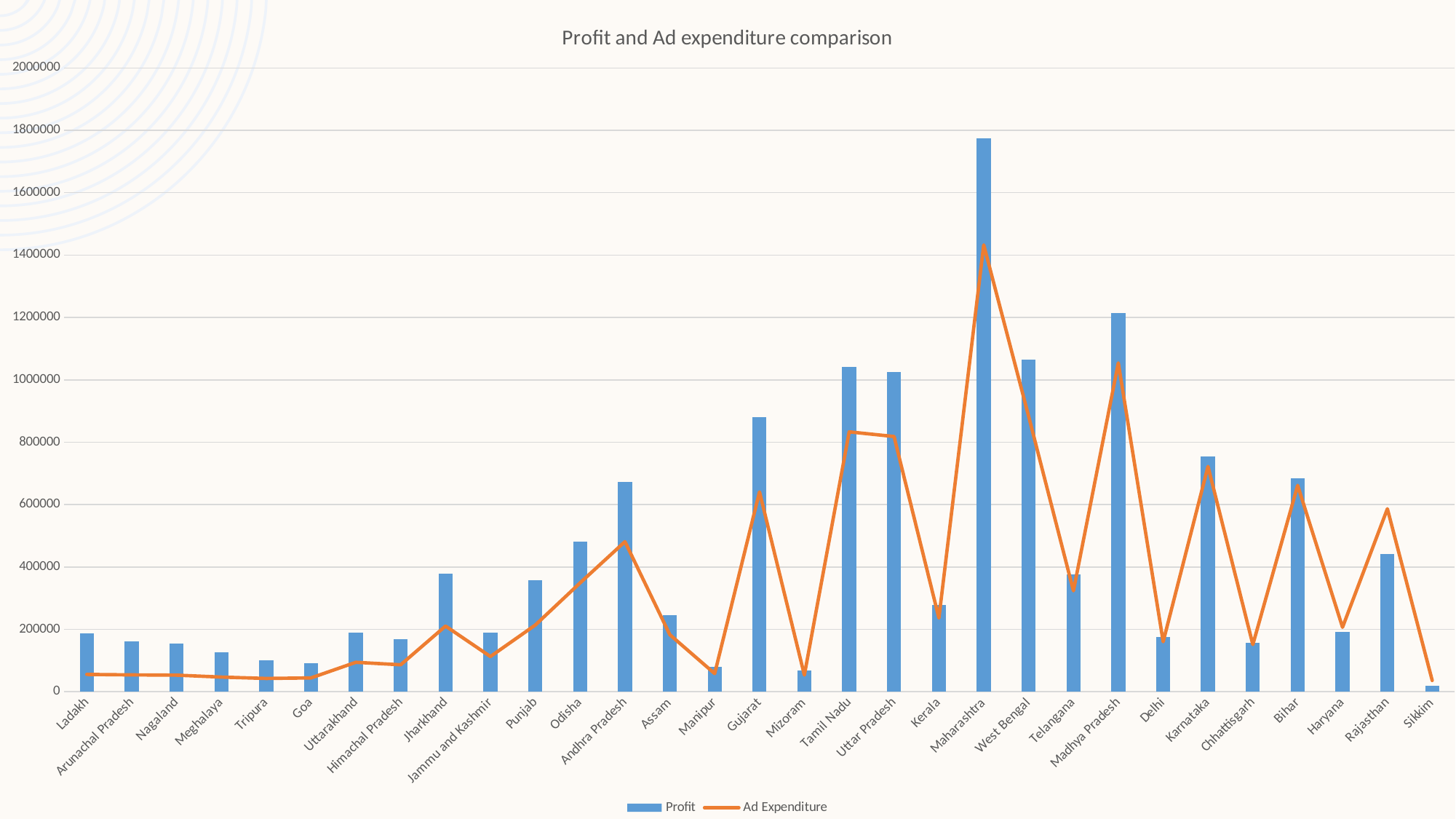

### Chart: Profit and Ad expenditure comparison

| Category | Profit | Ad Expenditure |
|---|---|---|
| Ladakh | 188163.0 | 55559.0 |
| Arunachal Pradesh | 161925.0 | 54078.0 |
| Nagaland | 153644.0 | 53223.0 |
| Meghalaya | 126860.0 | 47099.0 |
| Tripura | 100389.0 | 42638.0 |
| Goa | 91636.0 | 44404.0 |
| Uttarakhand | 189304.0 | 94494.0 |
| Himachal Pradesh | 167495.0 | 86420.0 |
| Jharkhand | 379700.0 | 210668.0 |
| Jammu and Kashmir | 190260.0 | 112950.0 |
| Punjab | 357337.0 | 213878.0 |
| Odisha | 481158.0 | 349186.0 |
| Andhra Pradesh | 671544.0 | 481154.0 |
| Assam | 246333.0 | 182996.0 |
| Manipur | 80223.0 | 58250.0 |
| Gujarat | 879460.0 | 640750.0 |
| Mizoram | 67059.0 | 53538.0 |
| Tamil Nadu | 1040429.0 | 833145.0 |
| Uttar Pradesh | 1024758.0 | 818355.0 |
| Kerala | 278443.0 | 236331.0 |
| Maharashtra | 1774732.0 | 1432680.0 |
| West Bengal | 1064924.0 | 883152.0 |
| Telangana | 377439.0 | 323567.0 |
| Madhya Pradesh | 1215147.0 | 1054361.0 |
| Delhi | 174937.0 | 160283.0 |
| Karnataka | 754383.0 | 722424.0 |
| Chhattisgarh | 157911.0 | 151230.0 |
| Bihar | 684764.0 | 661581.0 |
| Haryana | 190902.0 | 206651.0 |
| Rajasthan | 441901.0 | 586625.0 |
| Sikkim | 20133.0 | 36234.0 |